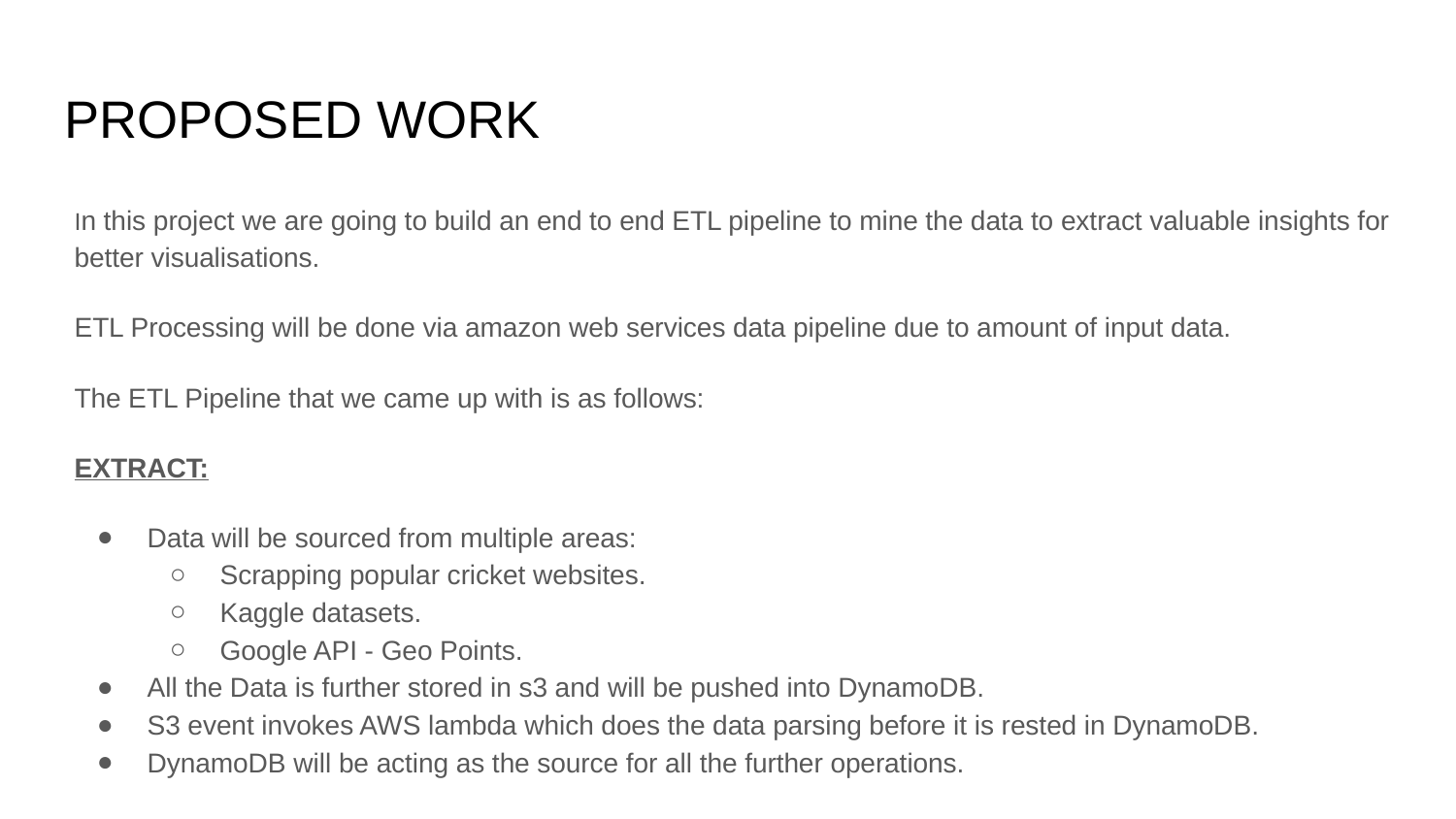

# PROPOSED WORK
In this project we are going to build an end to end ETL pipeline to mine the data to extract valuable insights for better visualisations.
ETL Processing will be done via amazon web services data pipeline due to amount of input data.
The ETL Pipeline that we came up with is as follows:
EXTRACT:
Data will be sourced from multiple areas:
Scrapping popular cricket websites.
Kaggle datasets.
Google API - Geo Points.
All the Data is further stored in s3 and will be pushed into DynamoDB.
S3 event invokes AWS lambda which does the data parsing before it is rested in DynamoDB.
DynamoDB will be acting as the source for all the further operations.